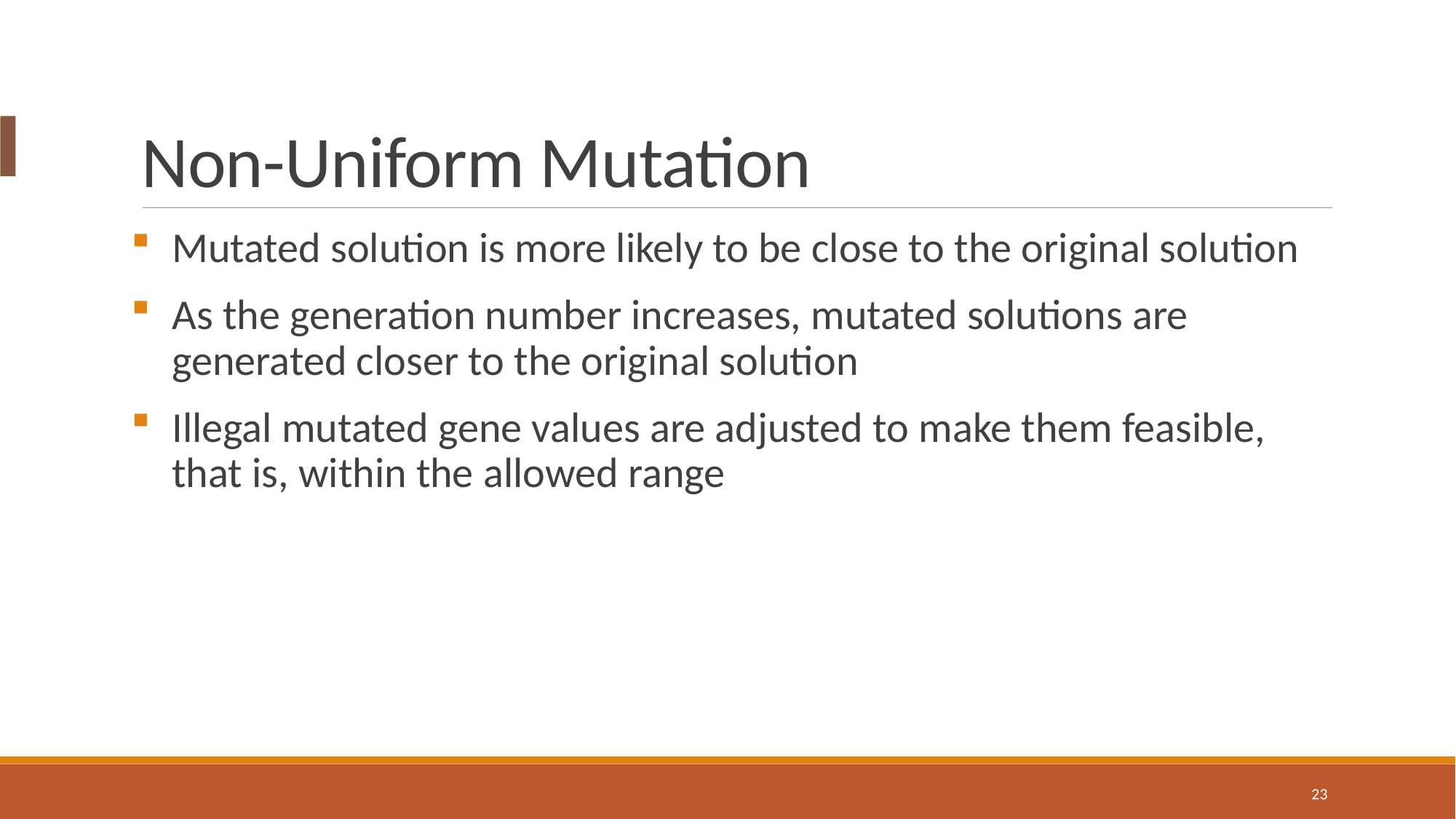

Non-Uniform Mutation
Mutated solution is more likely to be close to the original solution
As the generation number increases, mutated solutions are generated closer to the original solution
Illegal mutated gene values are adjusted to make them feasible, that is, within the allowed range
23